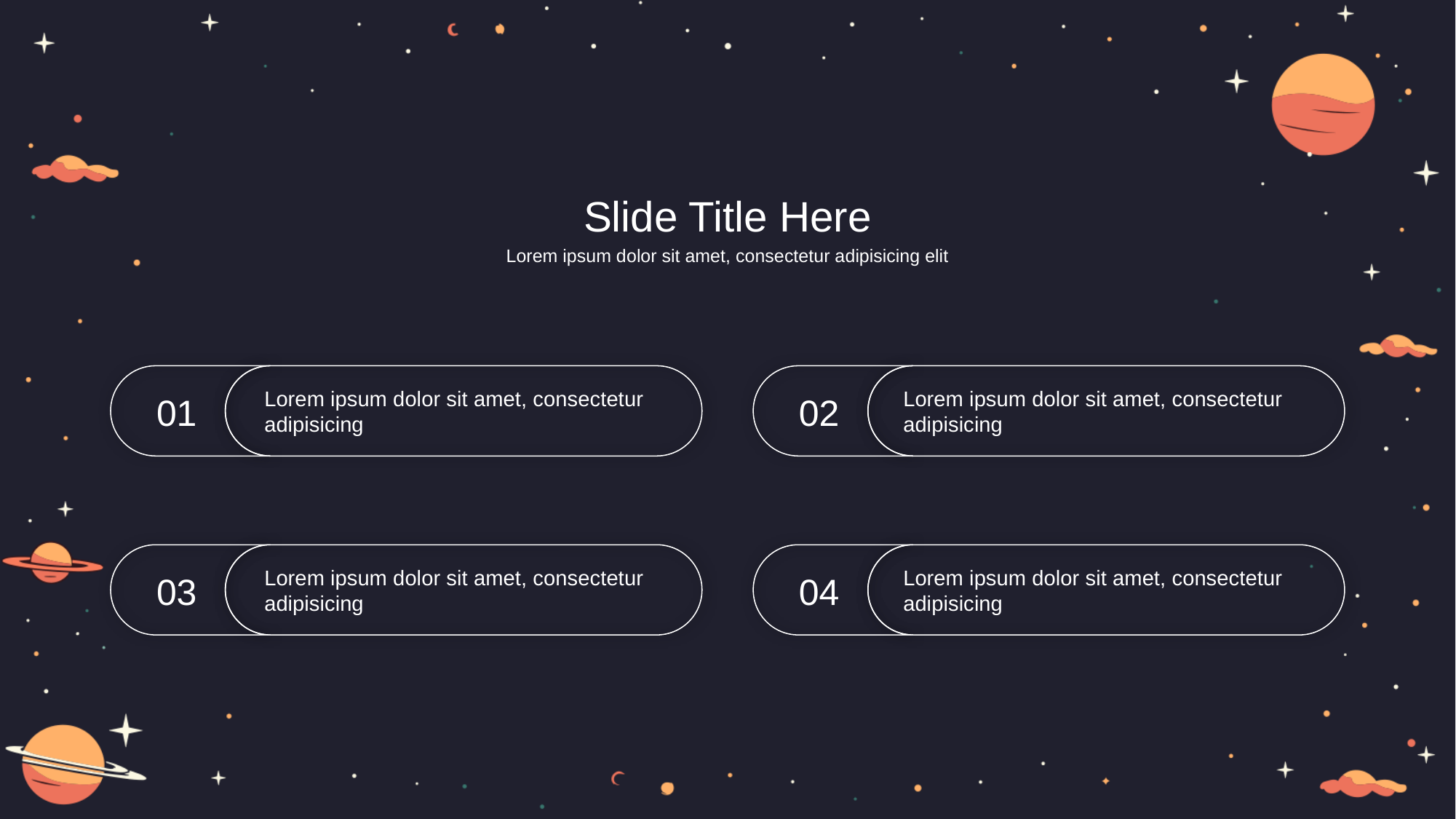

Slide Title Here
Lorem ipsum dolor sit amet, consectetur adipisicing elit

Lorem ipsum dolor sit amet, consectetur adipisicing
Lorem ipsum dolor sit amet, consectetur adipisicing
01
02

Lorem ipsum dolor sit amet, consectetur adipisicing
Lorem ipsum dolor sit amet, consectetur adipisicing
03
04